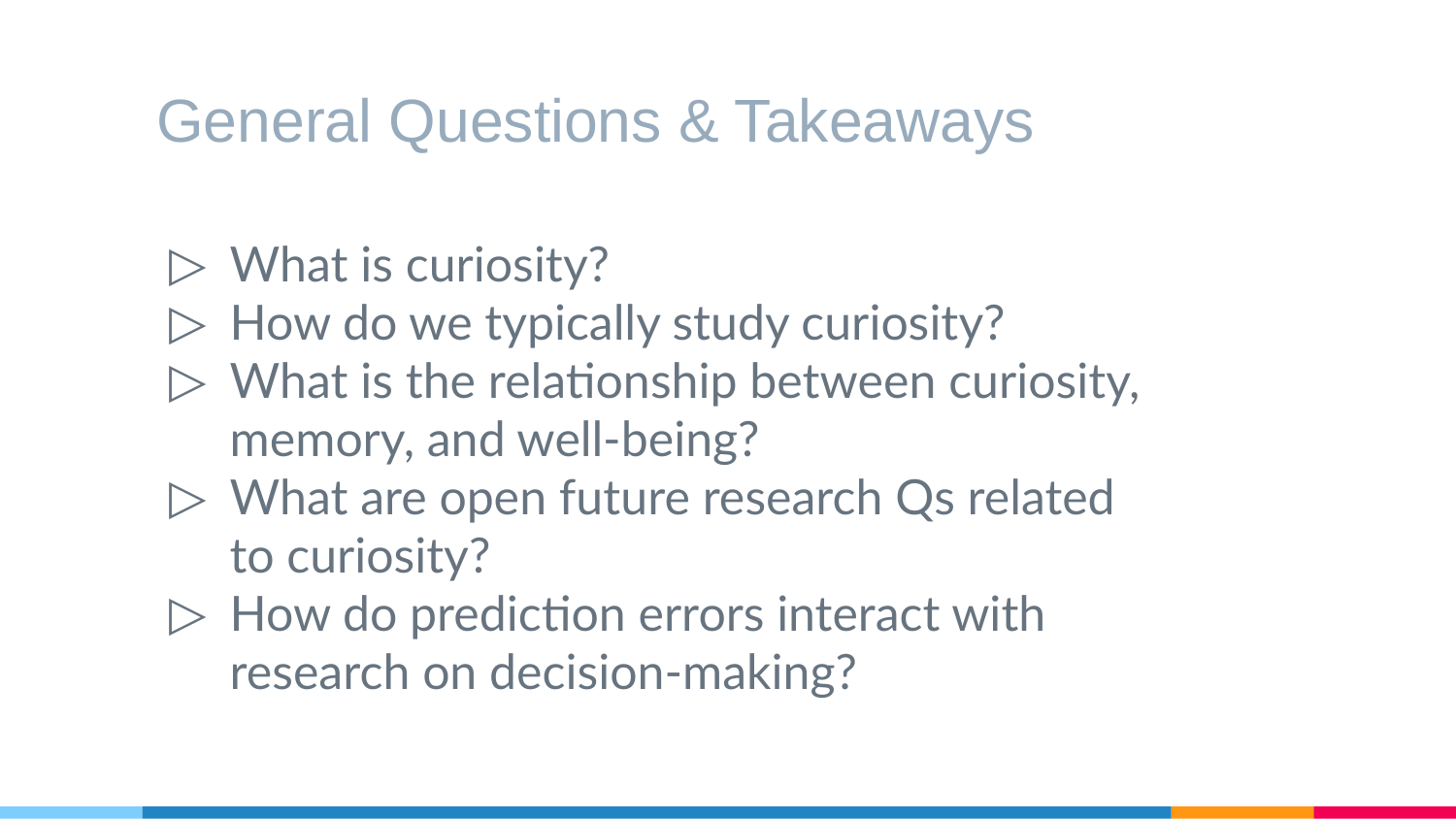

# General Questions & Takeaways
What is curiosity?
How do we typically study curiosity?
What is the relationship between curiosity, memory, and well-being?
What are open future research Qs related to curiosity?
How do prediction errors interact with research on decision-making?